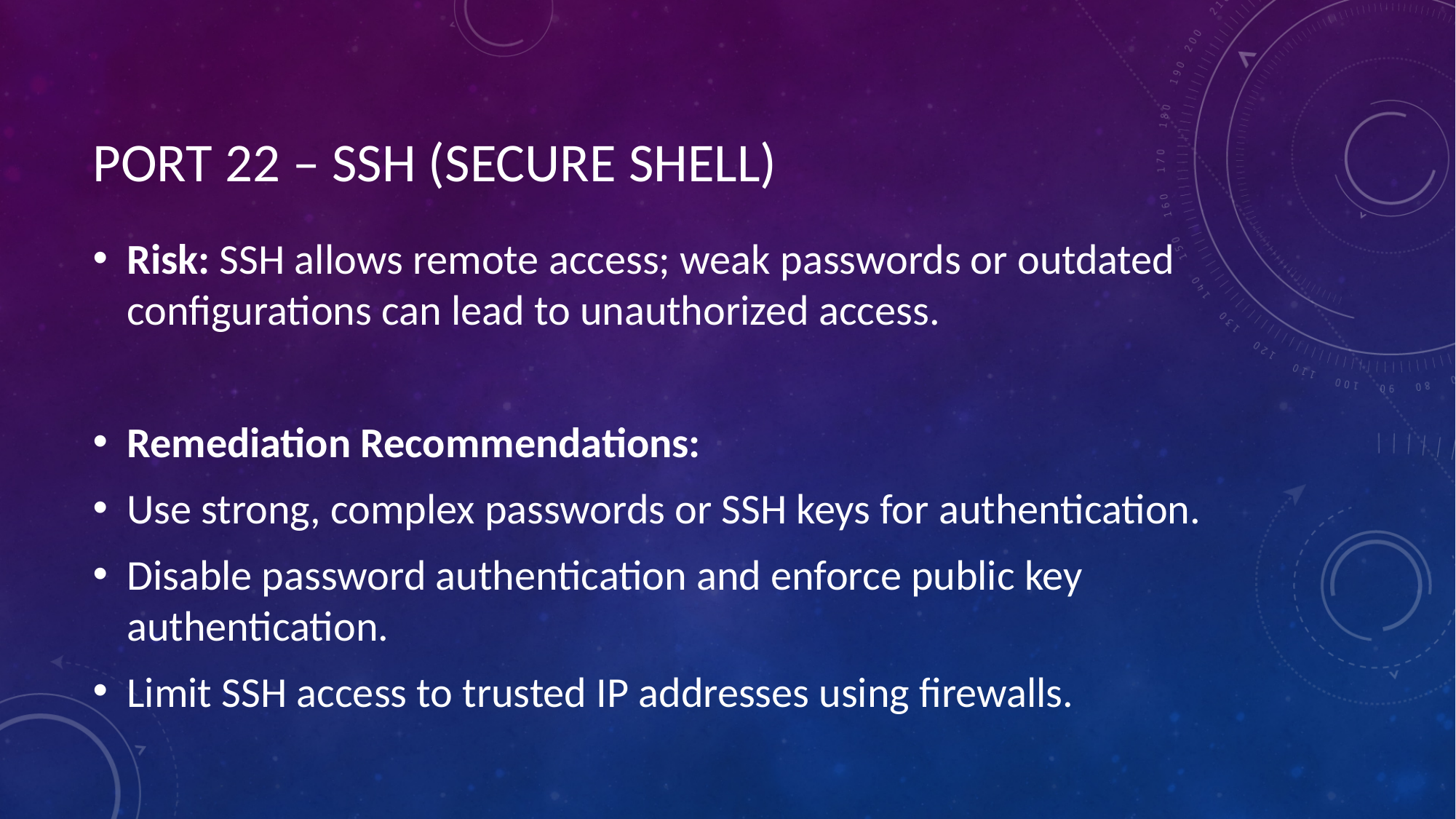

# Port 22 – SSH (Secure Shell)
Risk: SSH allows remote access; weak passwords or outdated configurations can lead to unauthorized access.

Remediation Recommendations:
Use strong, complex passwords or SSH keys for authentication.
Disable password authentication and enforce public key authentication.
Limit SSH access to trusted IP addresses using firewalls.